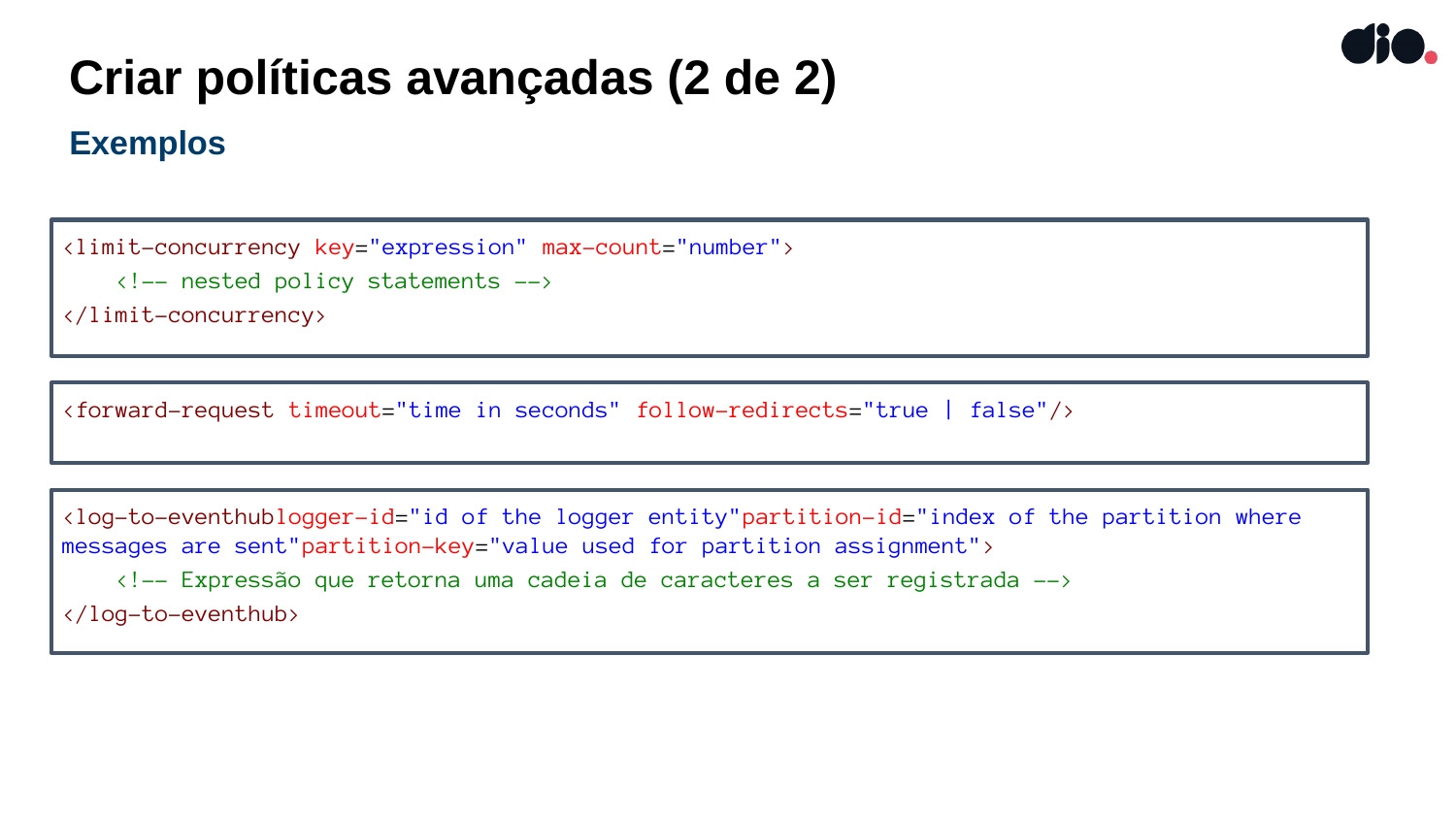

# Criar políticas avançadas (2 de 2)
Exemplos
<limit-concurrency key="expression" max-count="number">
    <!-- nested policy statements -->
</limit-concurrency>
<forward-request timeout="time in seconds" follow-redirects="true | false"/>
<log-to-eventhublogger-id="id of the logger entity"partition-id="index of the partition where messages are sent"partition-key="value used for partition assignment">
    <!-- Expressão que retorna uma cadeia de caracteres a ser registrada -->
</log-to-eventhub>